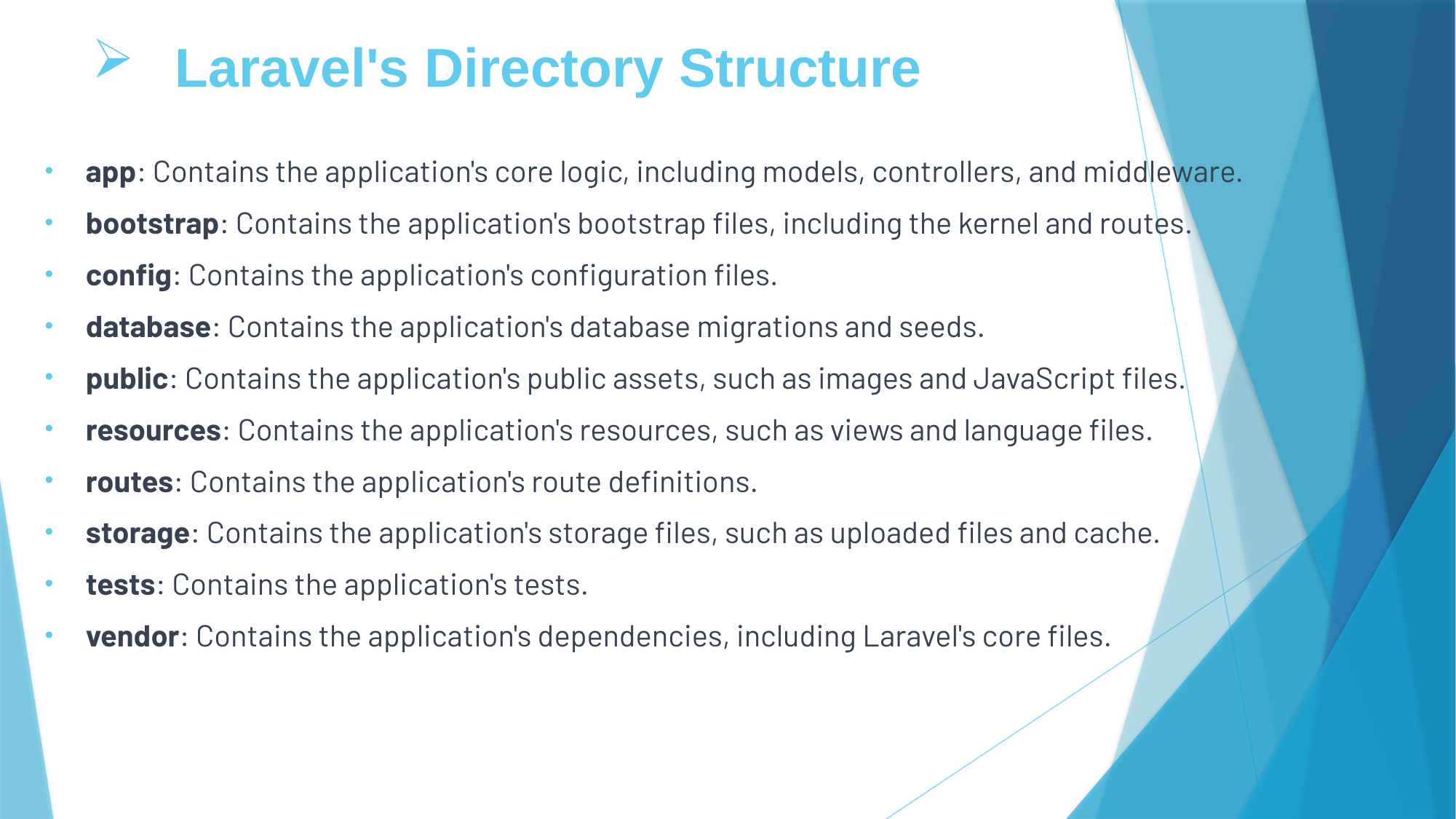

# Laravel's Directory Structure
app: Contains the application's core logic, including models, controllers, and middleware.
bootstrap: Contains the application's bootstrap files, including the kernel and routes.
config: Contains the application's configuration files.
database: Contains the application's database migrations and seeds.
public: Contains the application's public assets, such as images and JavaScript files.
resources: Contains the application's resources, such as views and language files.
routes: Contains the application's route definitions.
storage: Contains the application's storage files, such as uploaded files and cache.
tests: Contains the application's tests.
vendor: Contains the application's dependencies, including Laravel's core files.